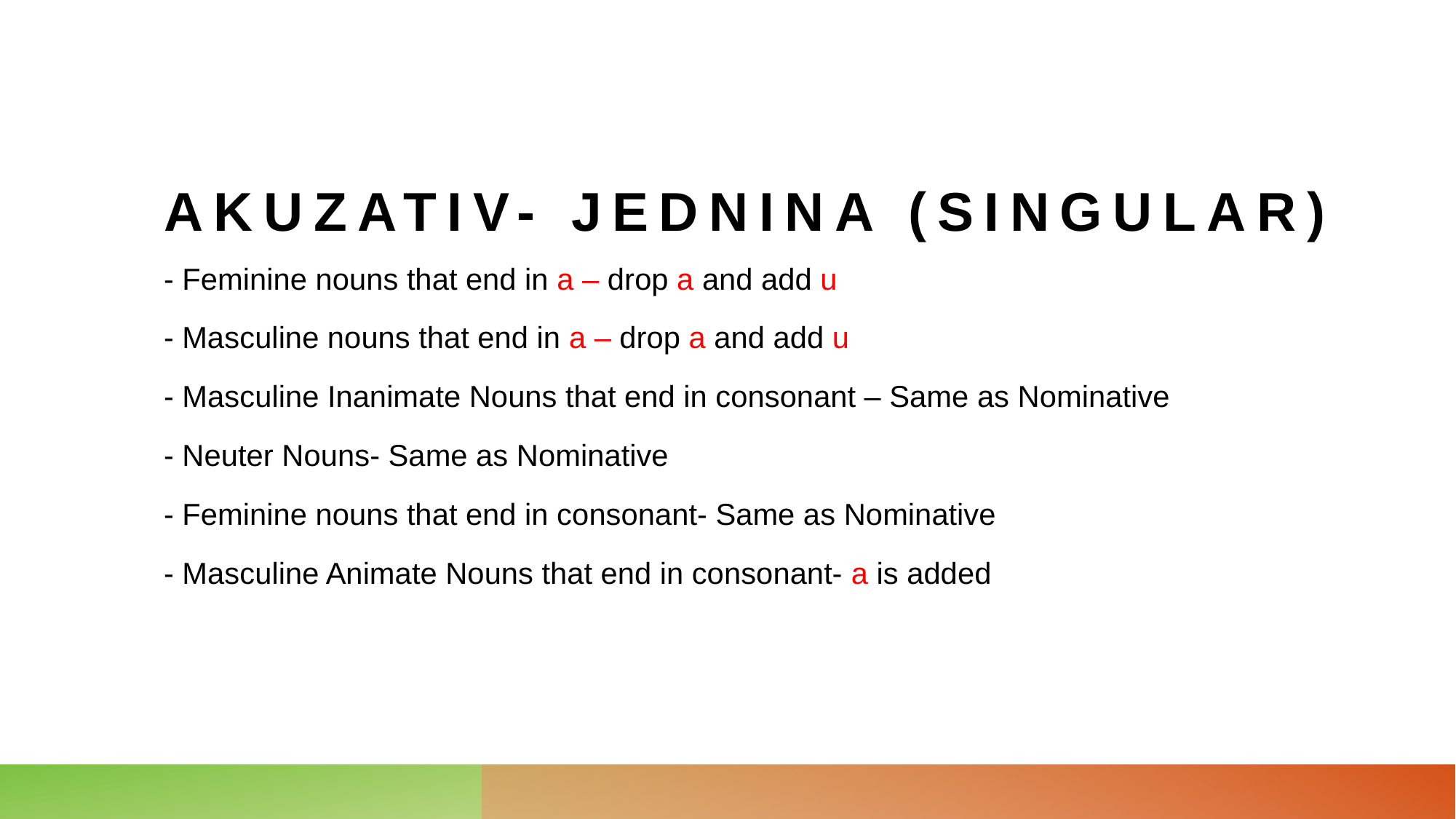

# Akuzativ- Jednina (singular)
- Feminine nouns that end in a – drop a and add u
- Masculine nouns that end in a – drop a and add u
- Masculine Inanimate Nouns that end in consonant – Same as Nominative
- Neuter Nouns- Same as Nominative
- Feminine nouns that end in consonant- Same as Nominative
- Masculine Animate Nouns that end in consonant- a is added